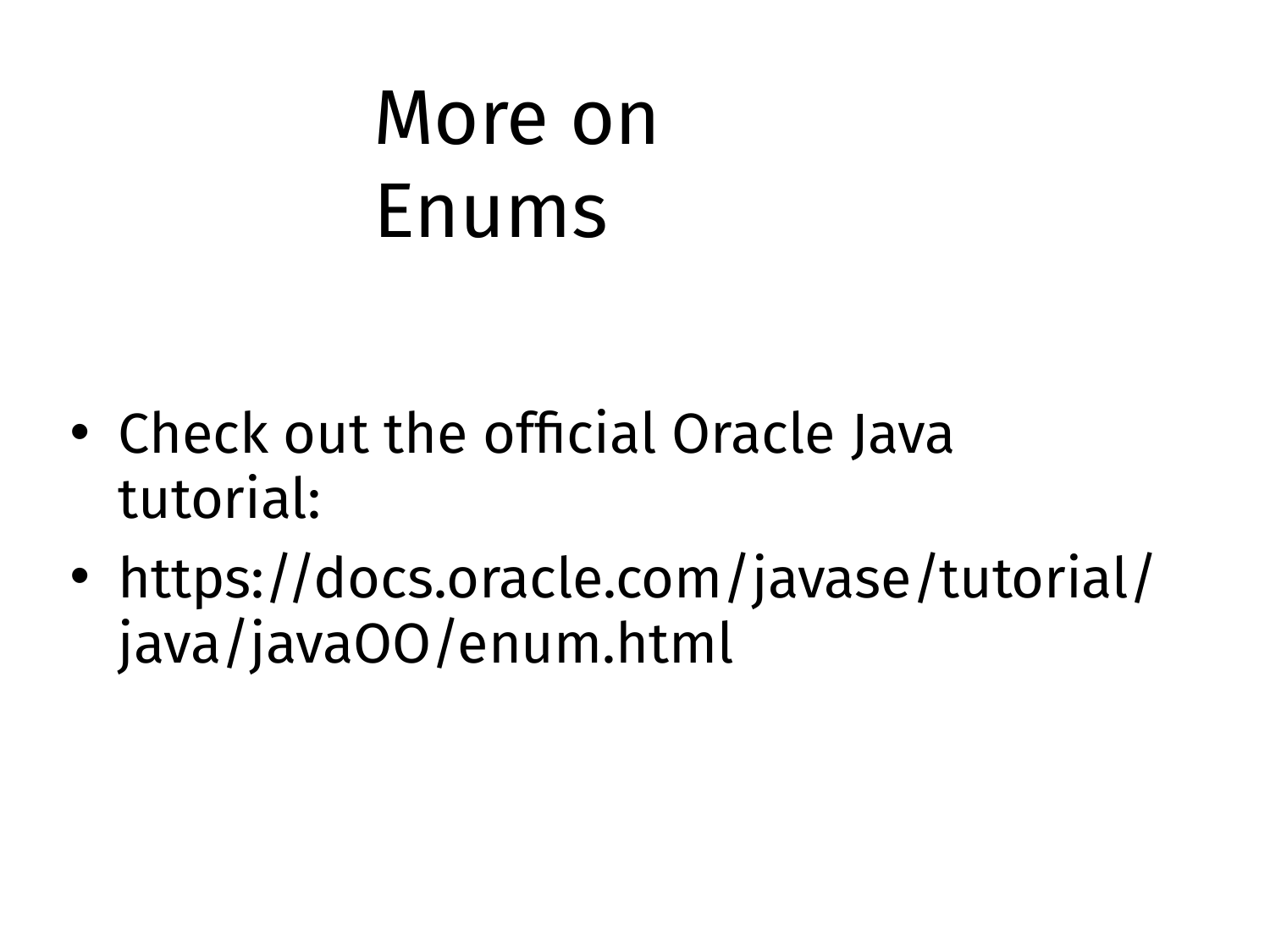

# More on Enums
Check out the official Oracle Java  tutorial:
https://docs.oracle.com/javase/tutorial/  java/javaOO/enum.html